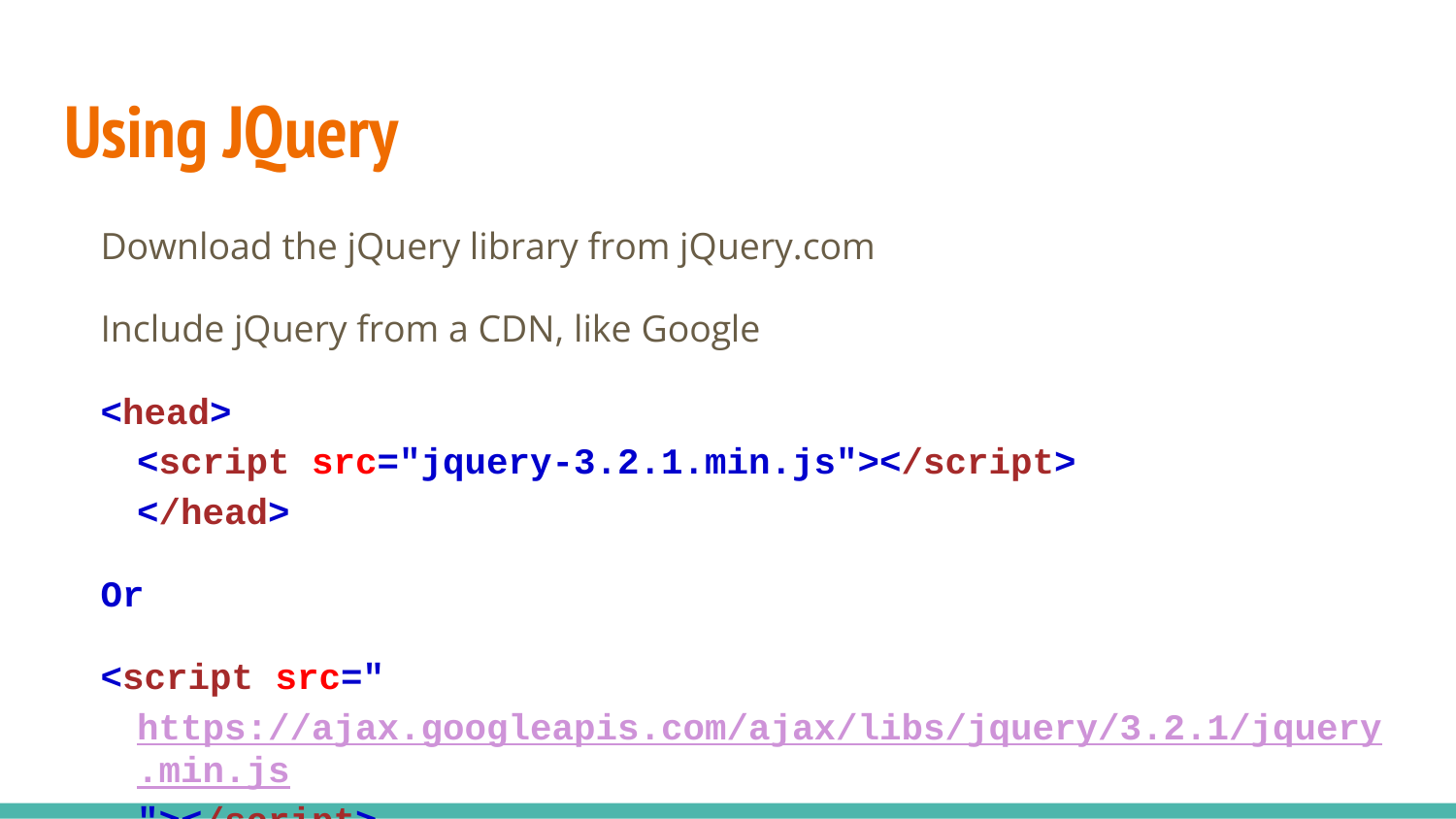

# Using JQuery
Download the jQuery library from jQuery.com
Include jQuery from a CDN, like Google
<head>
<script src="jquery-3.2.1.min.js"></script>
</head>
Or
<script src="https://ajax.googleapis.com/ajax/libs/jquery/3.2.1/jquery.min.js"></script>